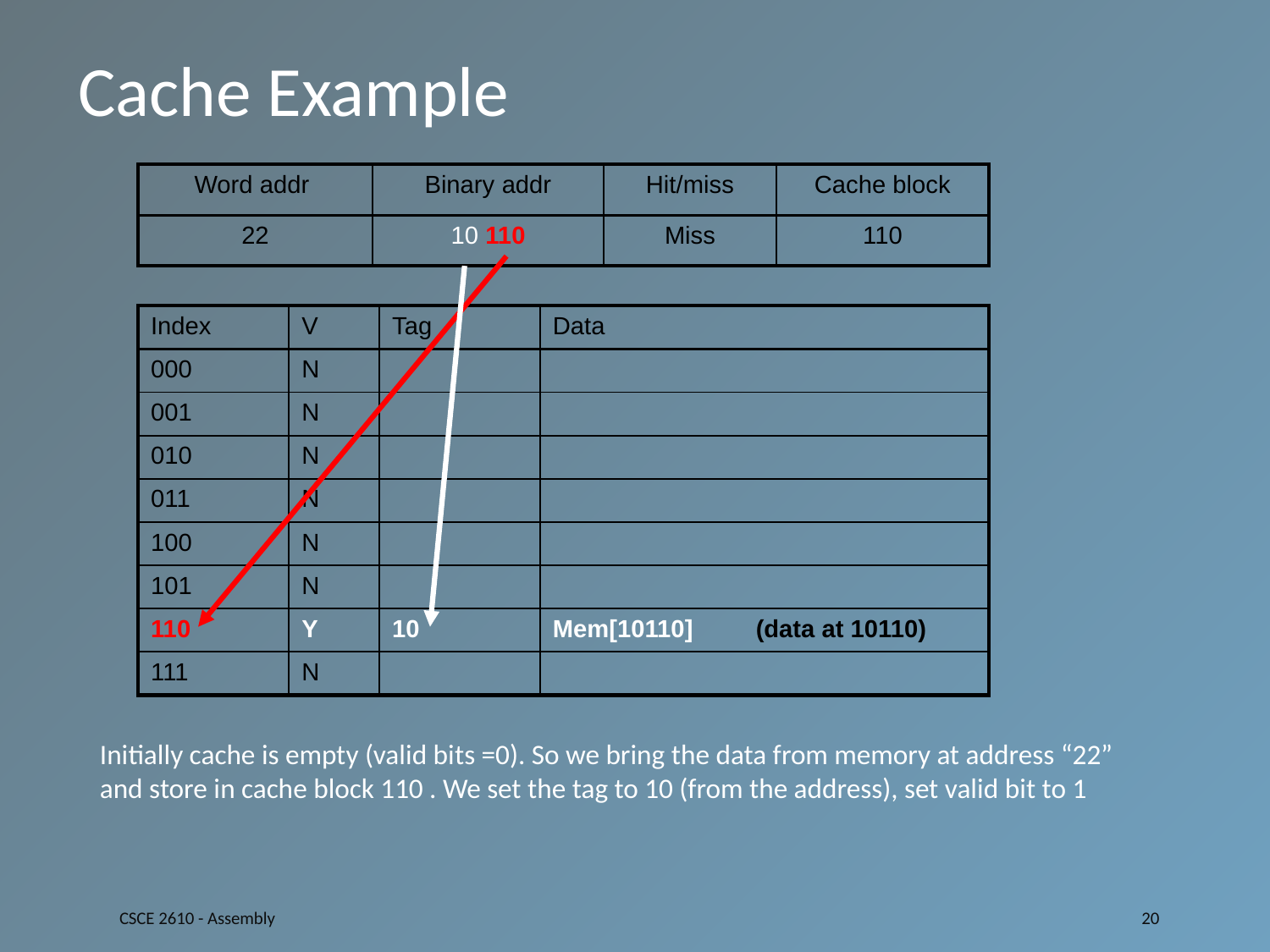

Cache Example
| Word addr | Binary addr | Hit/miss | Cache block |
| --- | --- | --- | --- |
| 22 | 10 110 | Miss | 110 |
| Index | V | Tag | Data |
| --- | --- | --- | --- |
| 000 | N |  |  |
| 001 | N |  |  |
| 010 | N |  |  |
| 011 | N |  |  |
| 100 | N |  |  |
| 101 | N |  |  |
| 110 | Y | 10 | Mem[10110] (data at 10110) |
| 111 | N |  |  |
Initially cache is empty (valid bits =0). So we bring the data from memory at address “22” and store in cache block 110 . We set the tag to 10 (from the address), set valid bit to 1
CSCE 2610 - Assembly
20